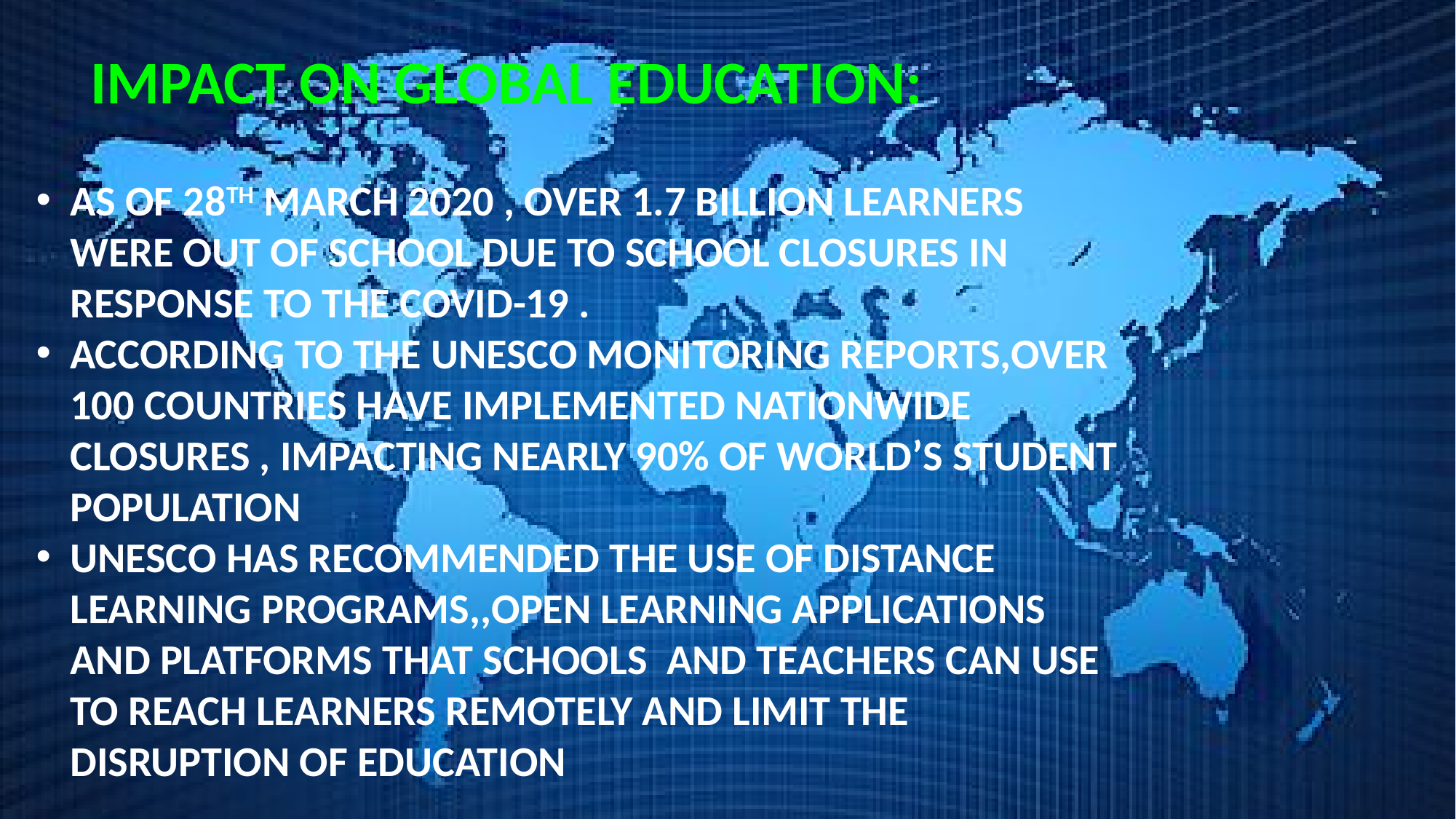

IMPACT ON GLOBAL EDUCATION:
AS OF 28TH MARCH 2020 , OVER 1.7 BILLION LEARNERS WERE OUT OF SCHOOL DUE TO SCHOOL CLOSURES IN RESPONSE TO THE COVID-19 .
ACCORDING TO THE UNESCO MONITORING REPORTS,OVER 100 COUNTRIES HAVE IMPLEMENTED NATIONWIDE CLOSURES , IMPACTING NEARLY 90% OF WORLD’S STUDENT POPULATION
UNESCO HAS RECOMMENDED THE USE OF DISTANCE LEARNING PROGRAMS,,OPEN LEARNING APPLICATIONS AND PLATFORMS THAT SCHOOLS  AND TEACHERS CAN USE TO REACH LEARNERS REMOTELY AND LIMIT THE DISRUPTION OF EDUCATION